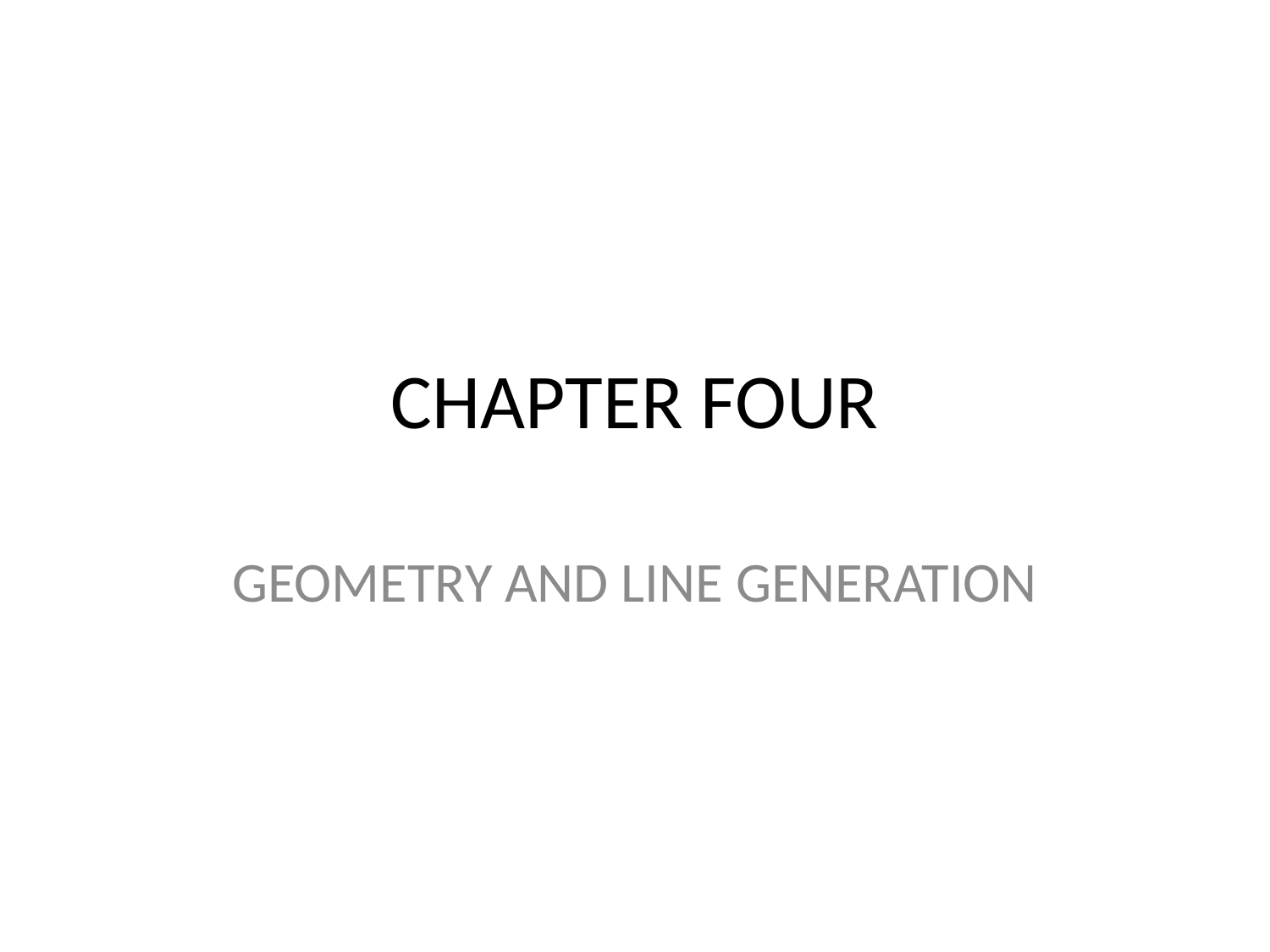

# CHAPTER FOUR
GEOMETRY AND LINE GENERATION